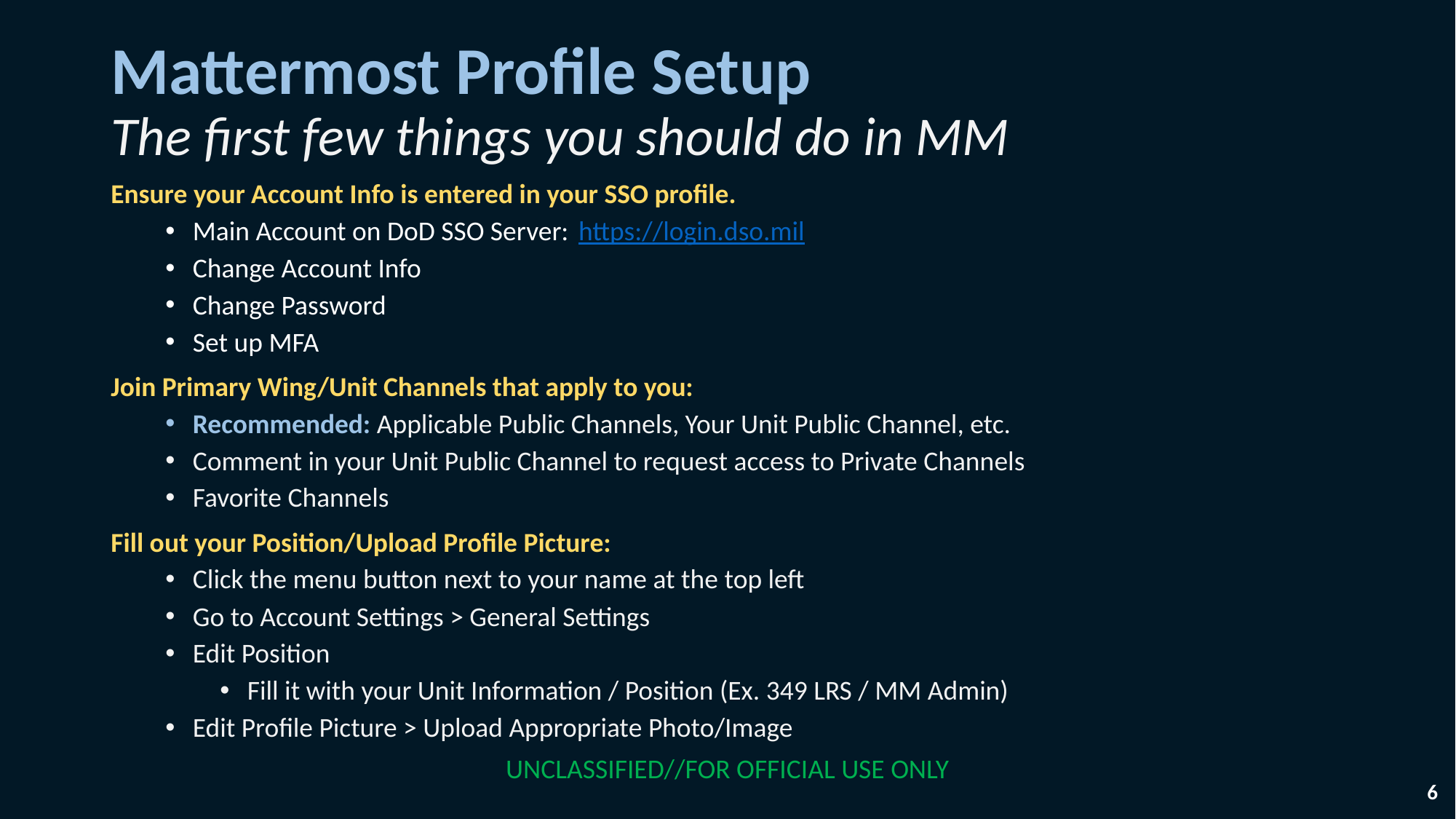

# Mattermost Profile Setup The first few things you should do in MM
Ensure your Account Info is entered in your SSO profile.
Main Account on DoD SSO Server:  https://login.dso.mil
Change Account Info
Change Password
Set up MFA
Join Primary Wing/Unit Channels that apply to you:
Recommended: Applicable Public Channels, Your Unit Public Channel, etc.
Comment in your Unit Public Channel to request access to Private Channels
Favorite Channels
Fill out your Position/Upload Profile Picture:
Click the menu button next to your name at the top left
Go to Account Settings > General Settings
Edit Position
Fill it with your Unit Information / Position (Ex. 349 LRS / MM Admin)
Edit Profile Picture > Upload Appropriate Photo/Image

UNCLASSIFIED//FOR OFFICIAL USE ONLY
6